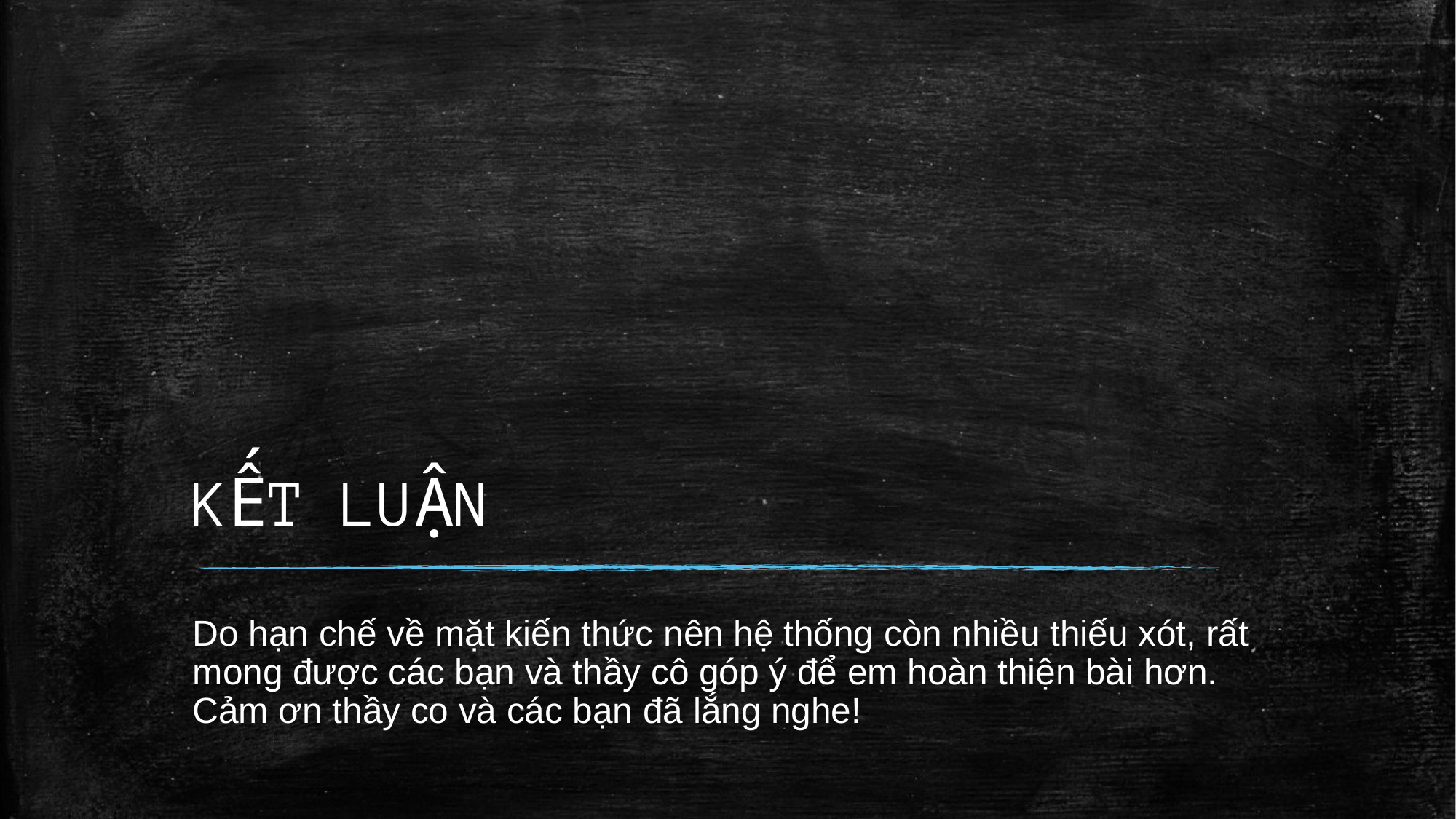

# KẾT LUẬN
Do hạn chế về mặt kiến thức nên hệ thống còn nhiều thiếu xót, rất mong được các bạn và thầy cô góp ý để em hoàn thiện bài hơn.
Cảm ơn thầy co và các bạn đã lắng nghe!